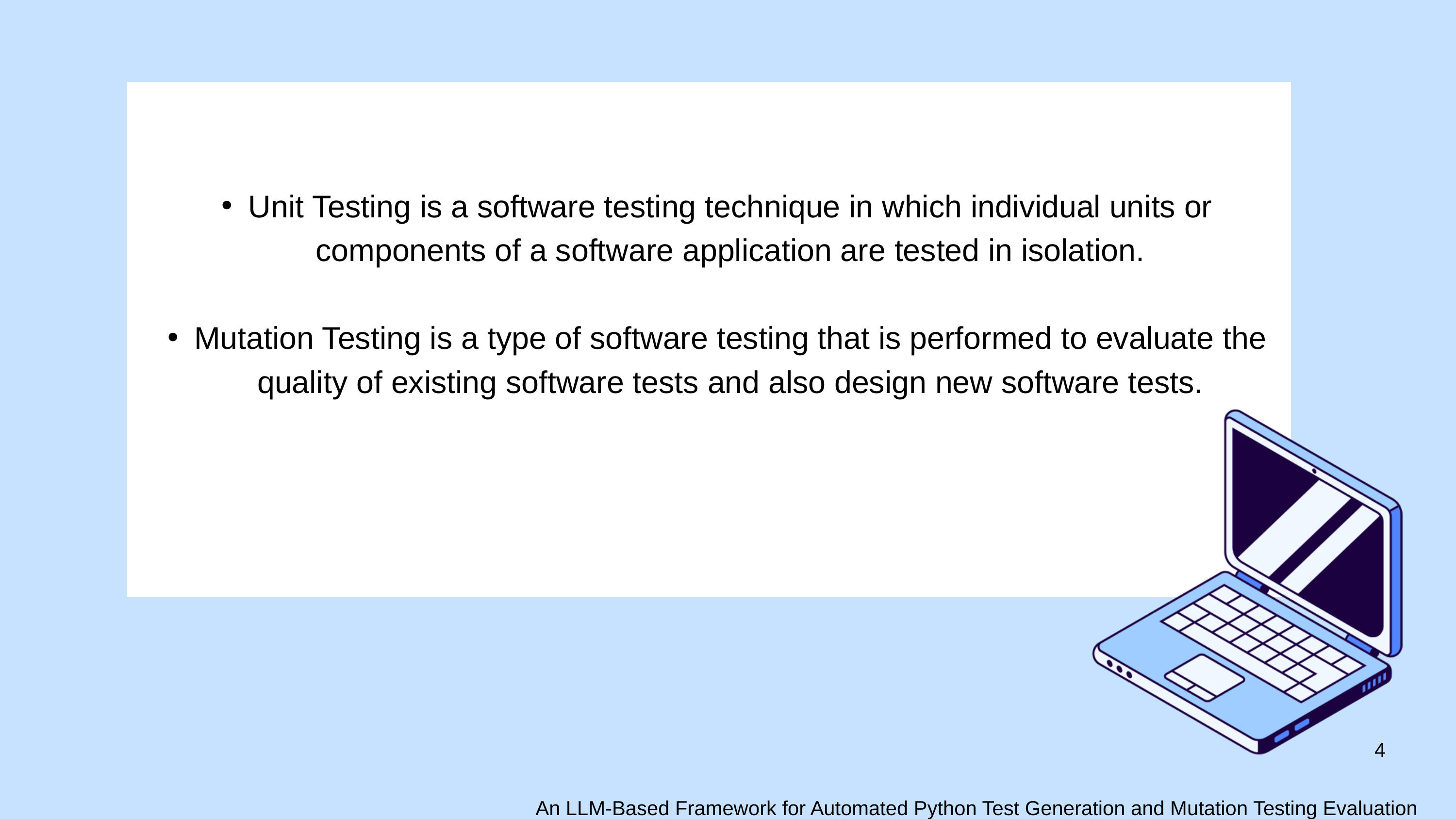

Unit Testing is a software testing technique in which individual units or components of a software application are tested in isolation.

Mutation Testing is a type of software testing that is performed to evaluate the quality of existing software tests and also design new software tests.

4
An LLM-Based Framework for Automated Python Test Generation and Mutation Testing Evaluation